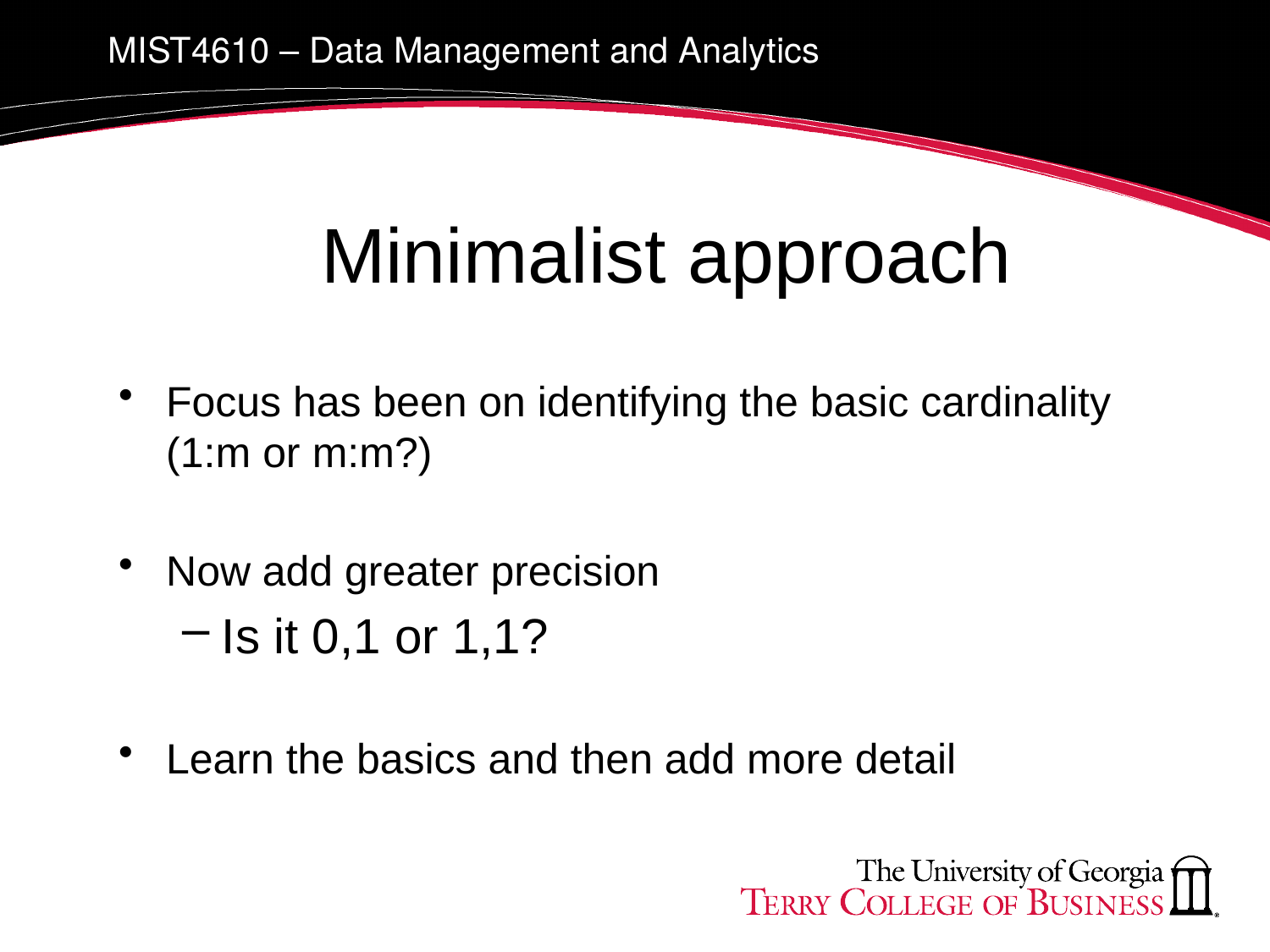

# Minimalist approach
Focus has been on identifying the basic cardinality (1:m or m:m?)

Now add greater precision
Is it 0,1 or 1,1?

Learn the basics and then add more detail